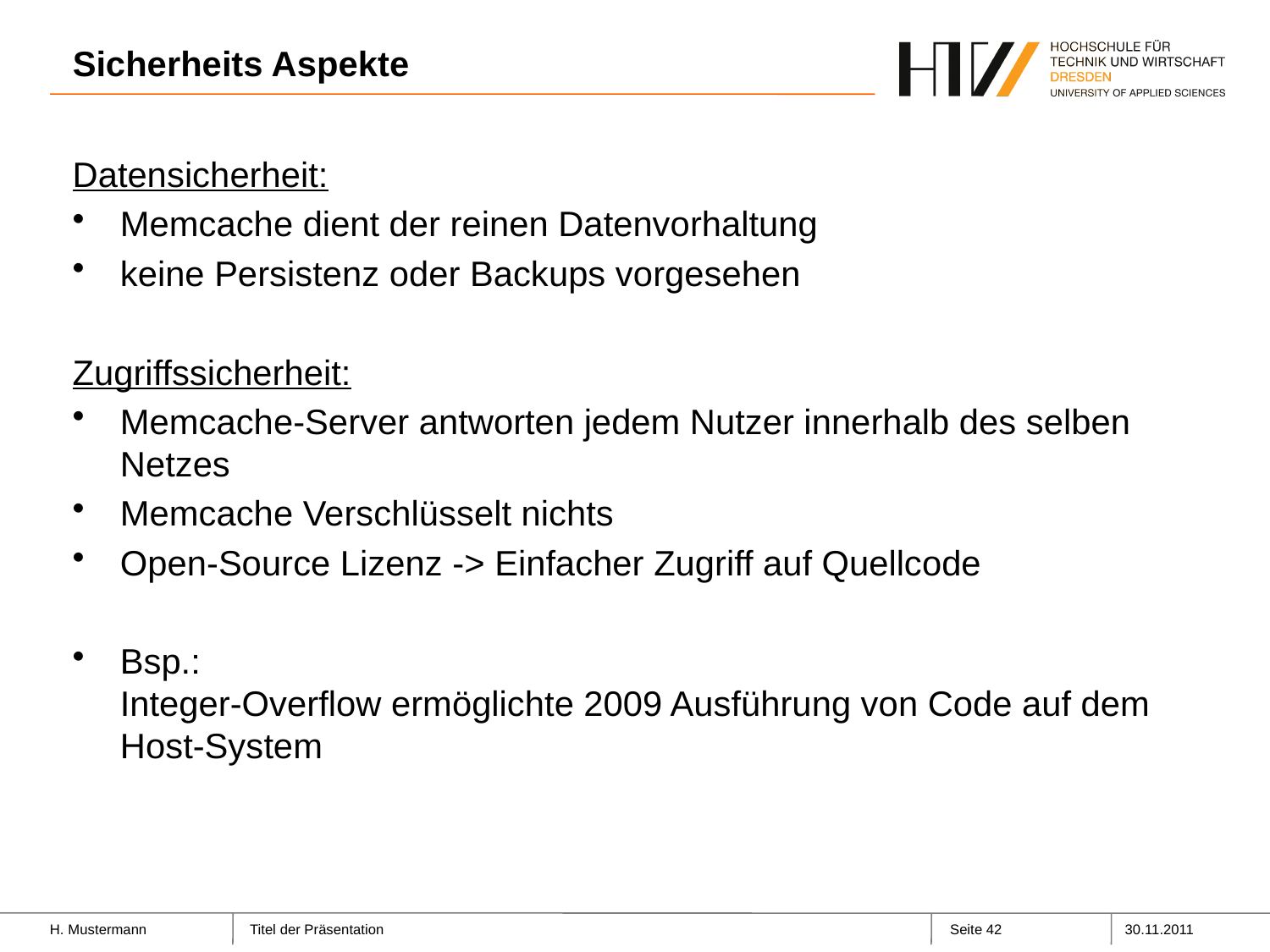

# Sicherheits Aspekte
Datensicherheit:
Memcache dient der reinen Datenvorhaltung
keine Persistenz oder Backups vorgesehen

Zugriffssicherheit:
Memcache-Server antworten jedem Nutzer innerhalb des selben Netzes
Memcache Verschlüsselt nichts
Open-Source Lizenz -> Einfacher Zugriff auf Quellcode

Bsp.:
Integer-Overflow ermöglichte 2009 Ausführung von Code auf dem Host-System